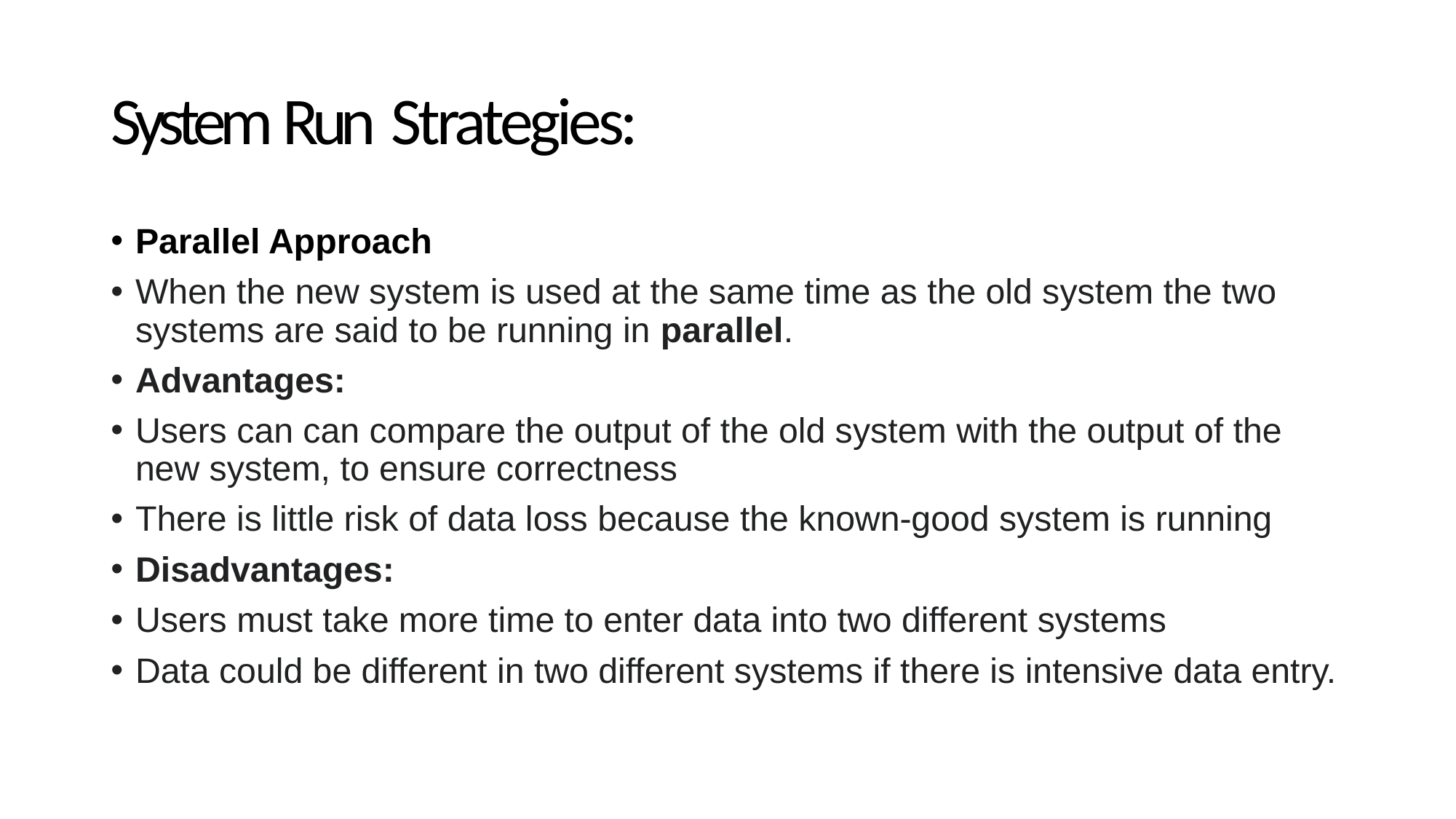

# System Run Strategies:
Parallel Approach
When the new system is used at the same time as the old system the two systems are said to be running in parallel.
Advantages:
Users can can compare the output of the old system with the output of the new system, to ensure correctness
There is little risk of data loss because the known-good system is running
Disadvantages:
Users must take more time to enter data into two different systems
Data could be different in two different systems if there is intensive data entry.